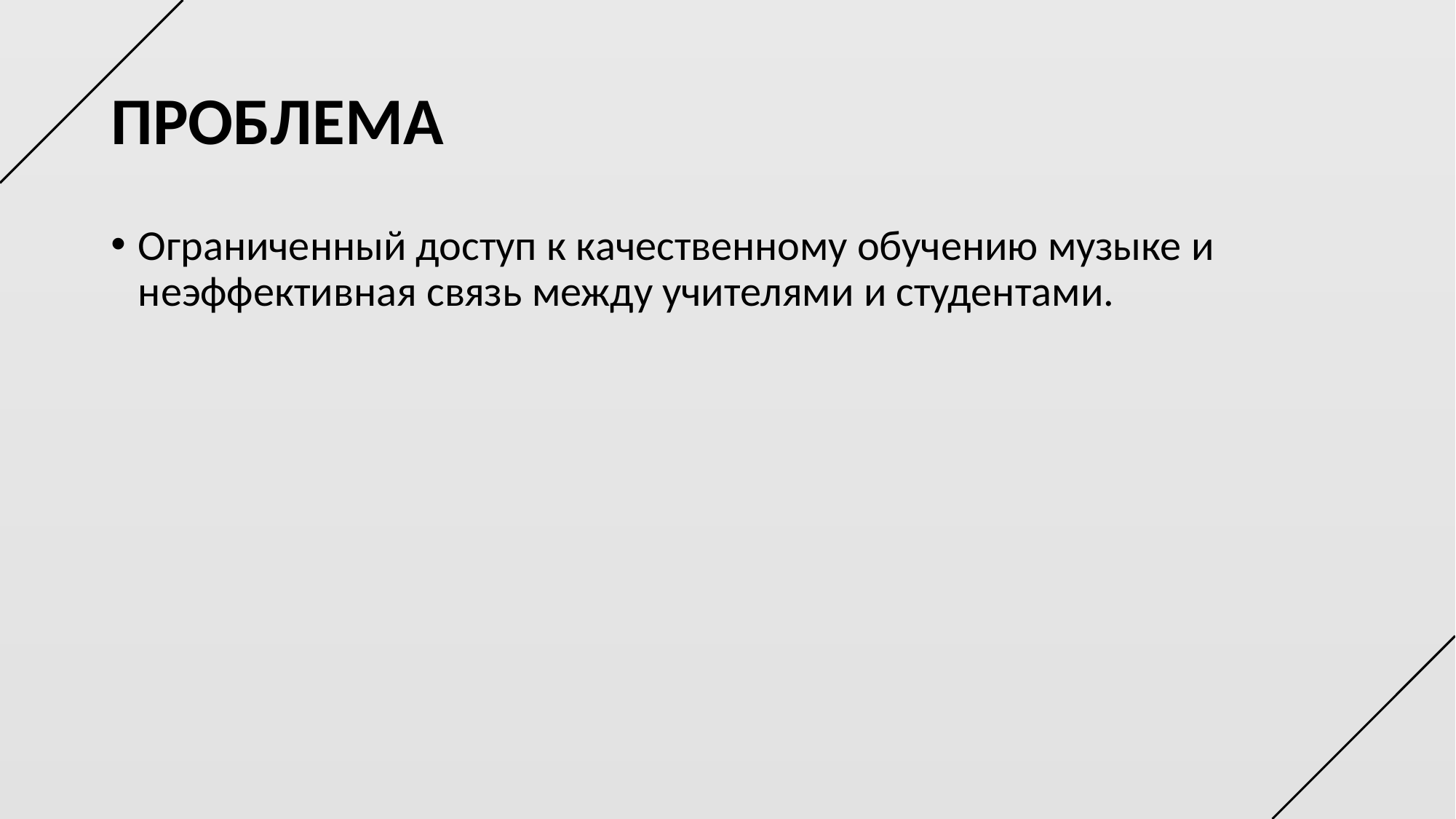

# ПРОБЛЕМА
Ограниченный доступ к качественному обучению музыке и неэффективная связь между учителями и студентами.